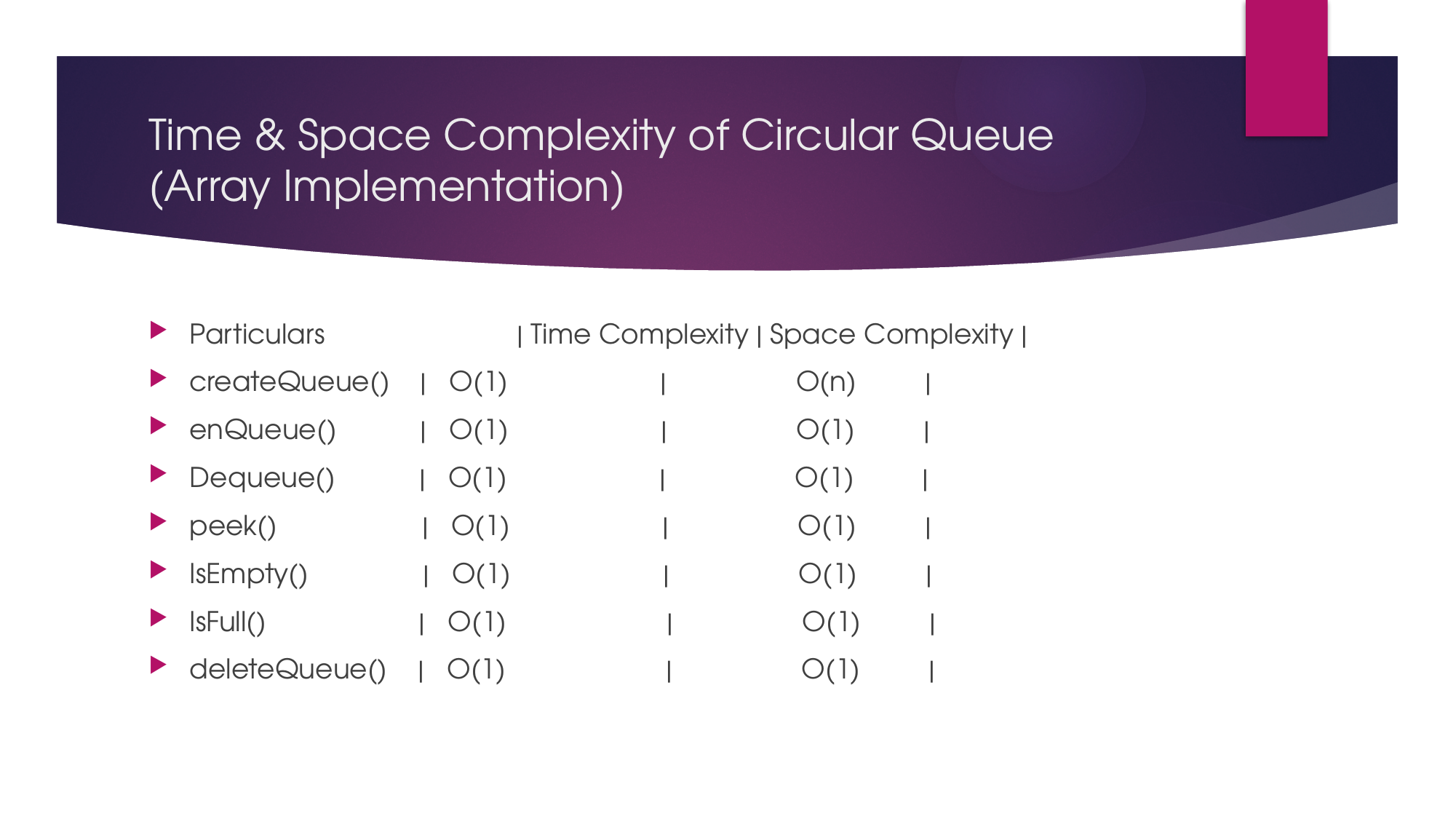

# Time & Space Complexity of Circular Queue  (Array Implementation)
Particulars     		| Time Complexity | Space Complexity |
createQueue()    |   O(1)                    |                 O(n)         |
enQueue()           |   O(1)                    |                 O(1)         |
Dequeue()           |   O(1)                    |                 O(1)         |
peek()                   |   O(1)                    |                 O(1)         |
IsEmpty()               |   O(1)                    |                 O(1)         |
IsFull()                    |   O(1)                     |                 O(1)         |
deleteQueue()    |   O(1)                     |                 O(1)         |